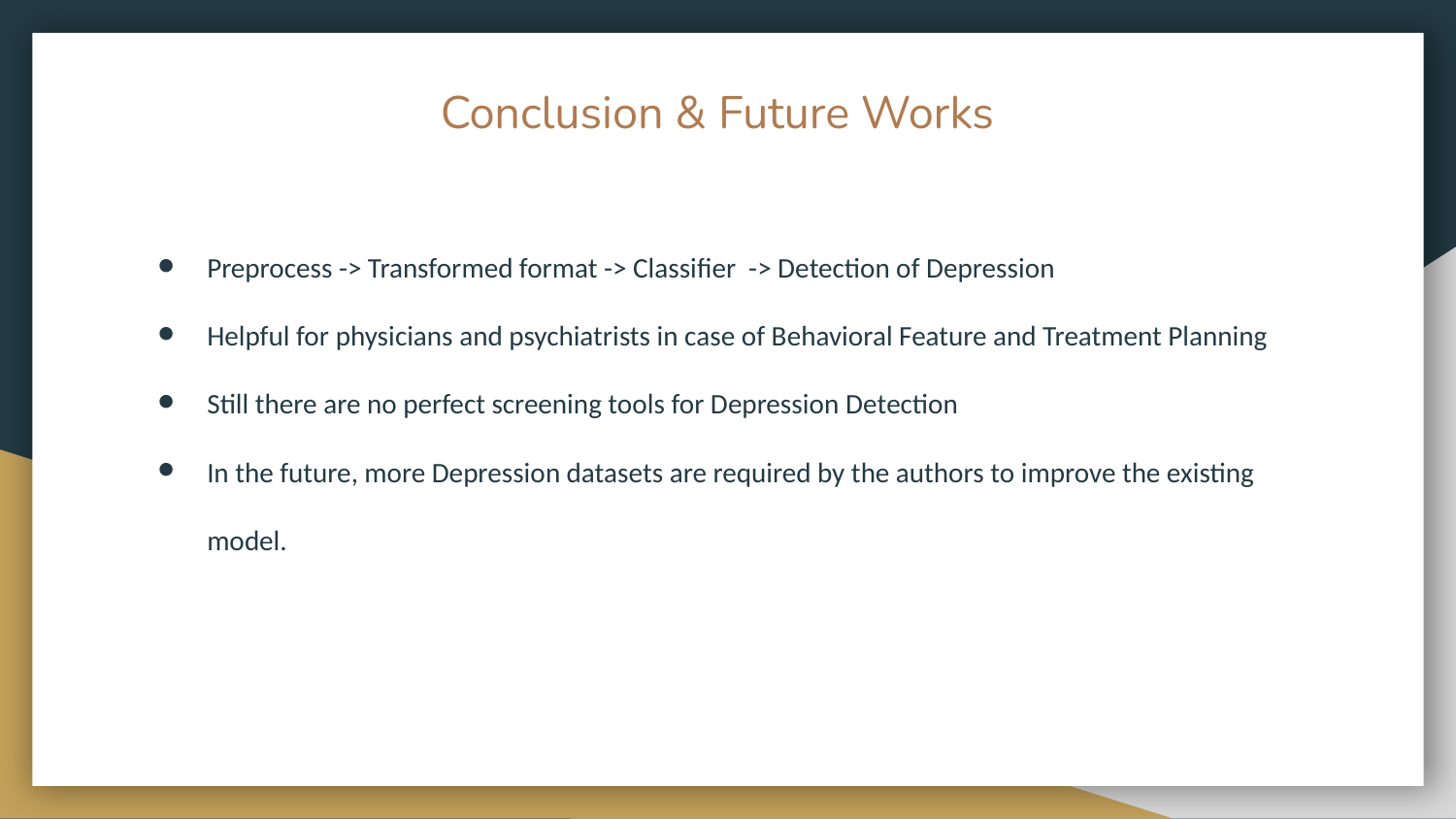

# Conclusion & Future Works

Preprocess -> Transformed format -> Classifier  -> Detection of Depression
Helpful for physicians and psychiatrists in case of Behavioral Feature and Treatment Planning
Still there are no perfect screening tools for Depression Detection
In the future, more Depression datasets are required by the authors to improve the existing model.